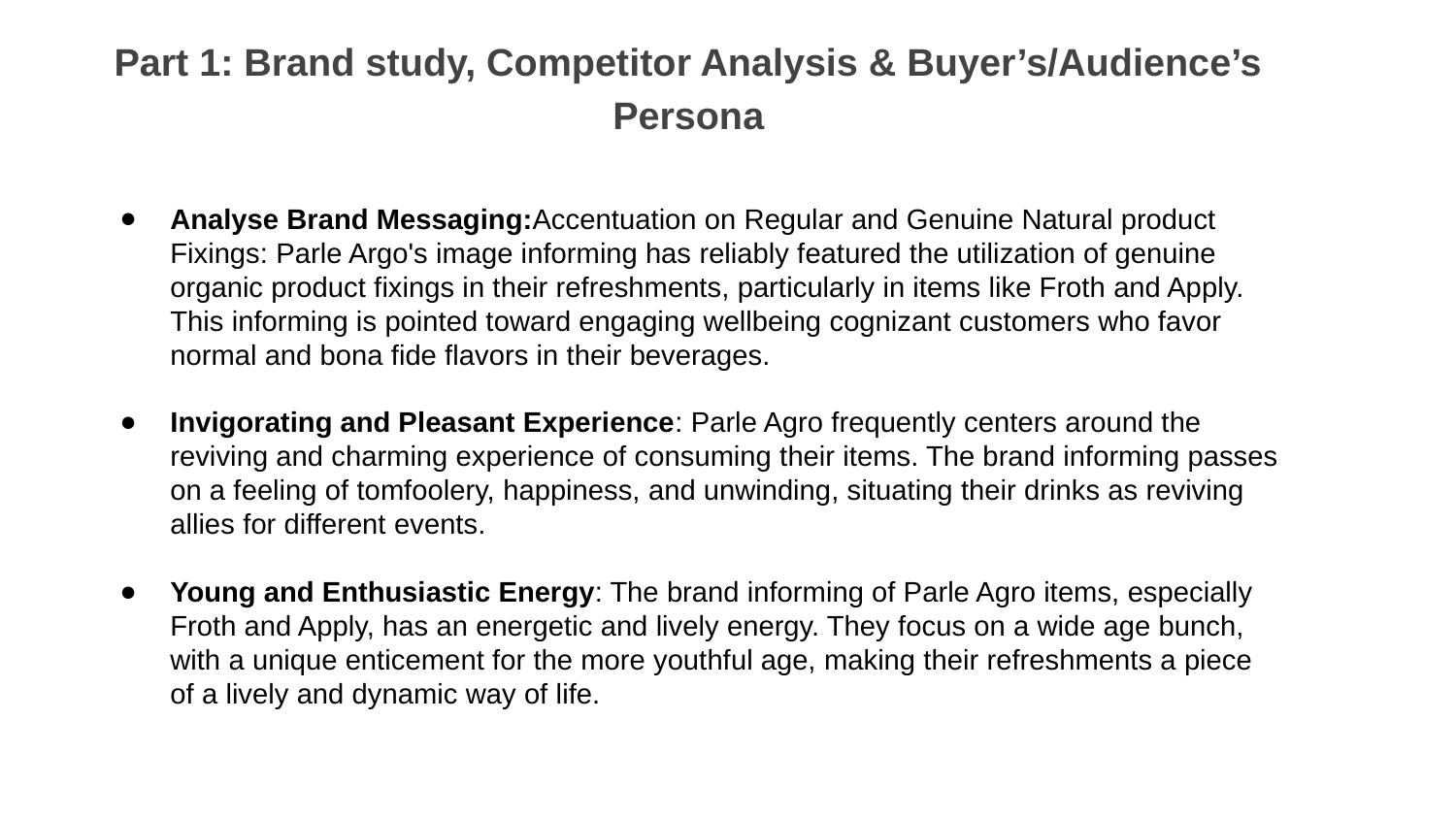

Part 1: Brand study, Competitor Analysis & Buyer’s/Audience’s Persona

Analyse Brand Messaging:Accentuation on Regular and Genuine Natural product Fixings: Parle Argo's image informing has reliably featured the utilization of genuine organic product fixings in their refreshments, particularly in items like Froth and Apply. This informing is pointed toward engaging wellbeing cognizant customers who favor normal and bona fide flavors in their beverages.

Invigorating and Pleasant Experience: Parle Agro frequently centers around the reviving and charming experience of consuming their items. The brand informing passes on a feeling of tomfoolery, happiness, and unwinding, situating their drinks as reviving allies for different events.

Young and Enthusiastic Energy: The brand informing of Parle Agro items, especially Froth and Apply, has an energetic and lively energy. They focus on a wide age bunch, with a unique enticement for the more youthful age, making their refreshments a piece of a lively and dynamic way of life.